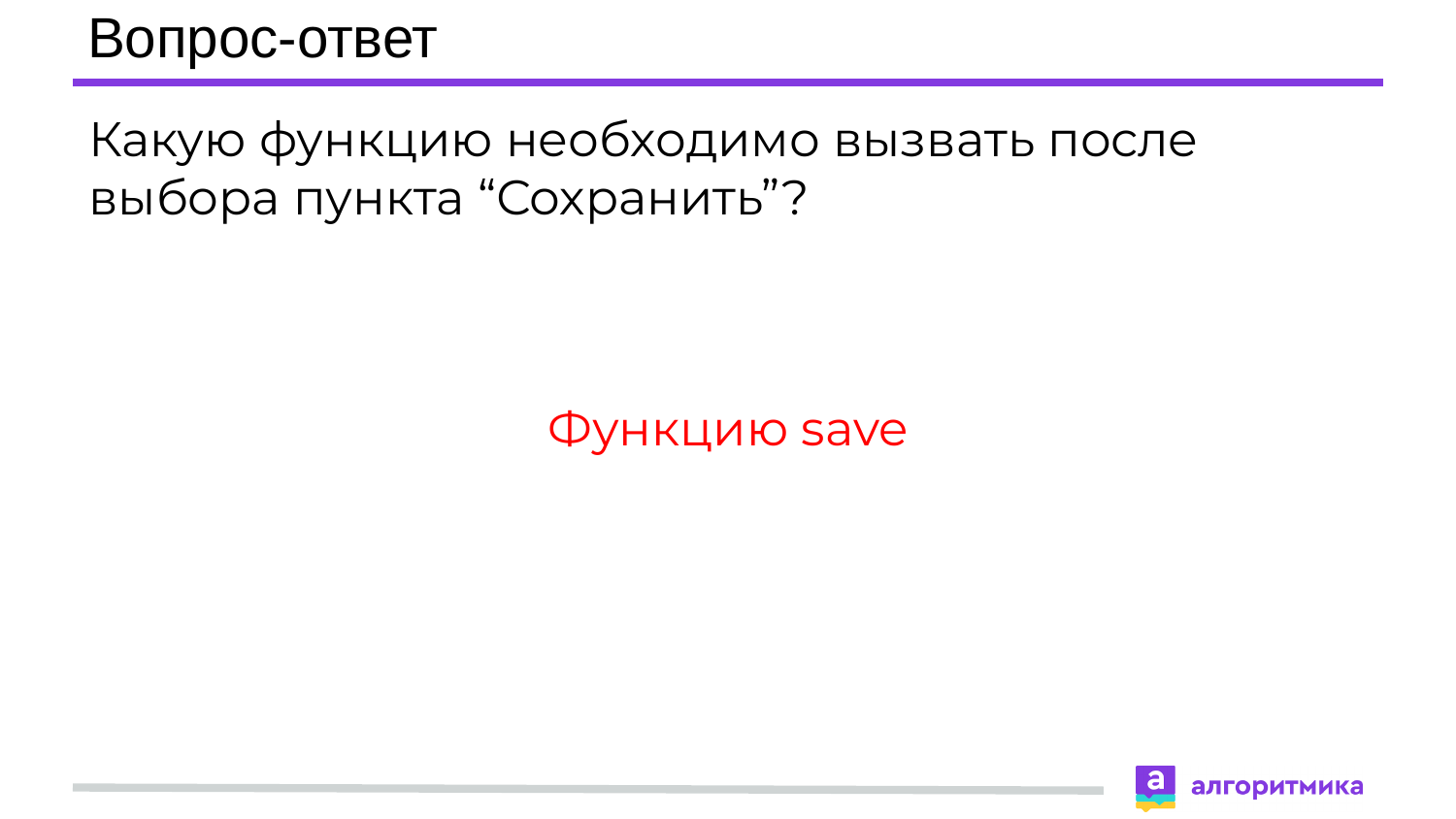

# Вопрос-ответ
Какую функцию необходимо вызвать после выбора пункта “Сохранить”?
Функцию save